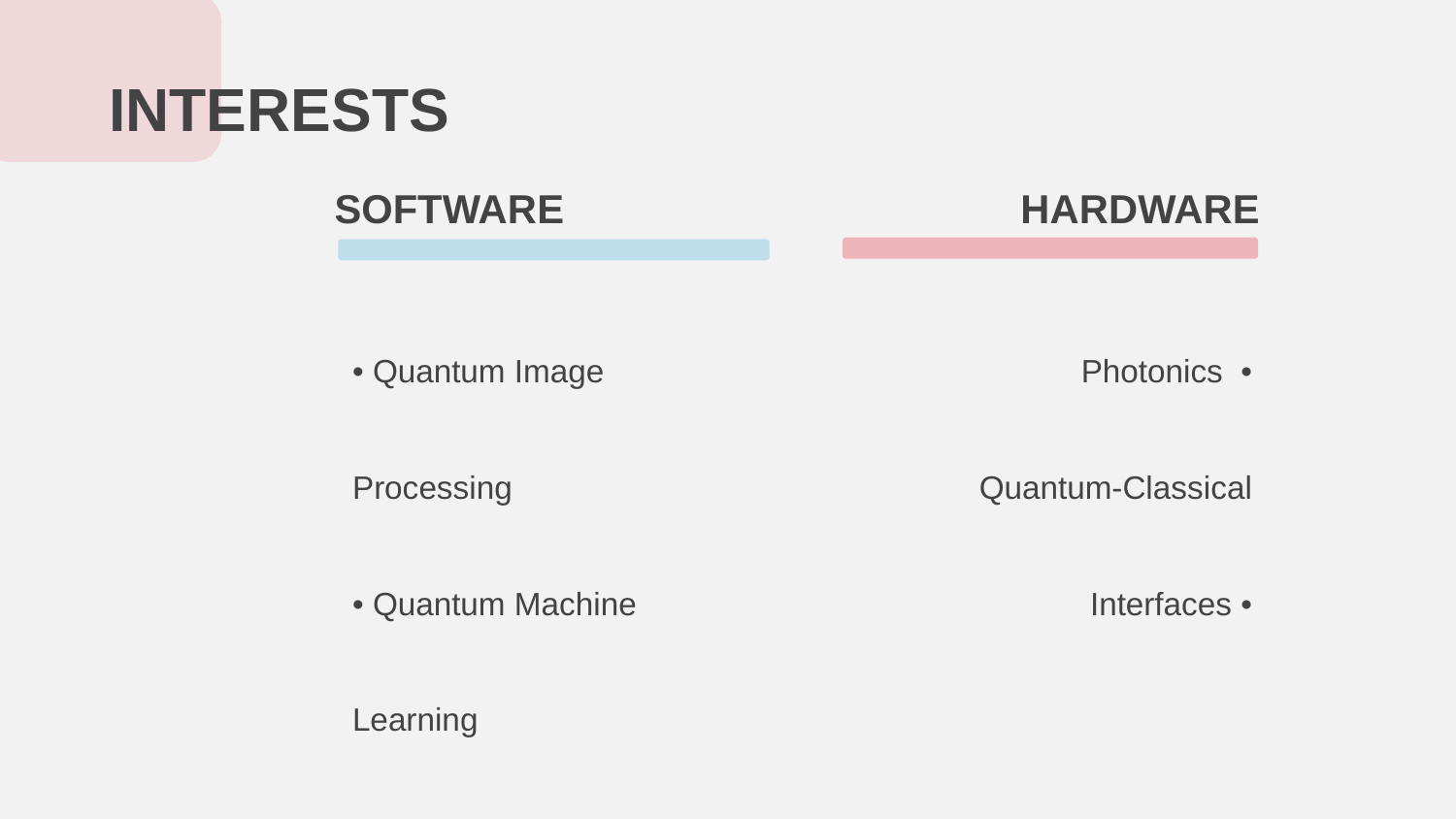

# INTERESTS
SOFTWARE
HARDWARE

• Quantum Image Processing
• Quantum Machine Learning
• Analog Simulations
• Optimization Problems
Photonics  •
Quantum-Classical Interfaces •